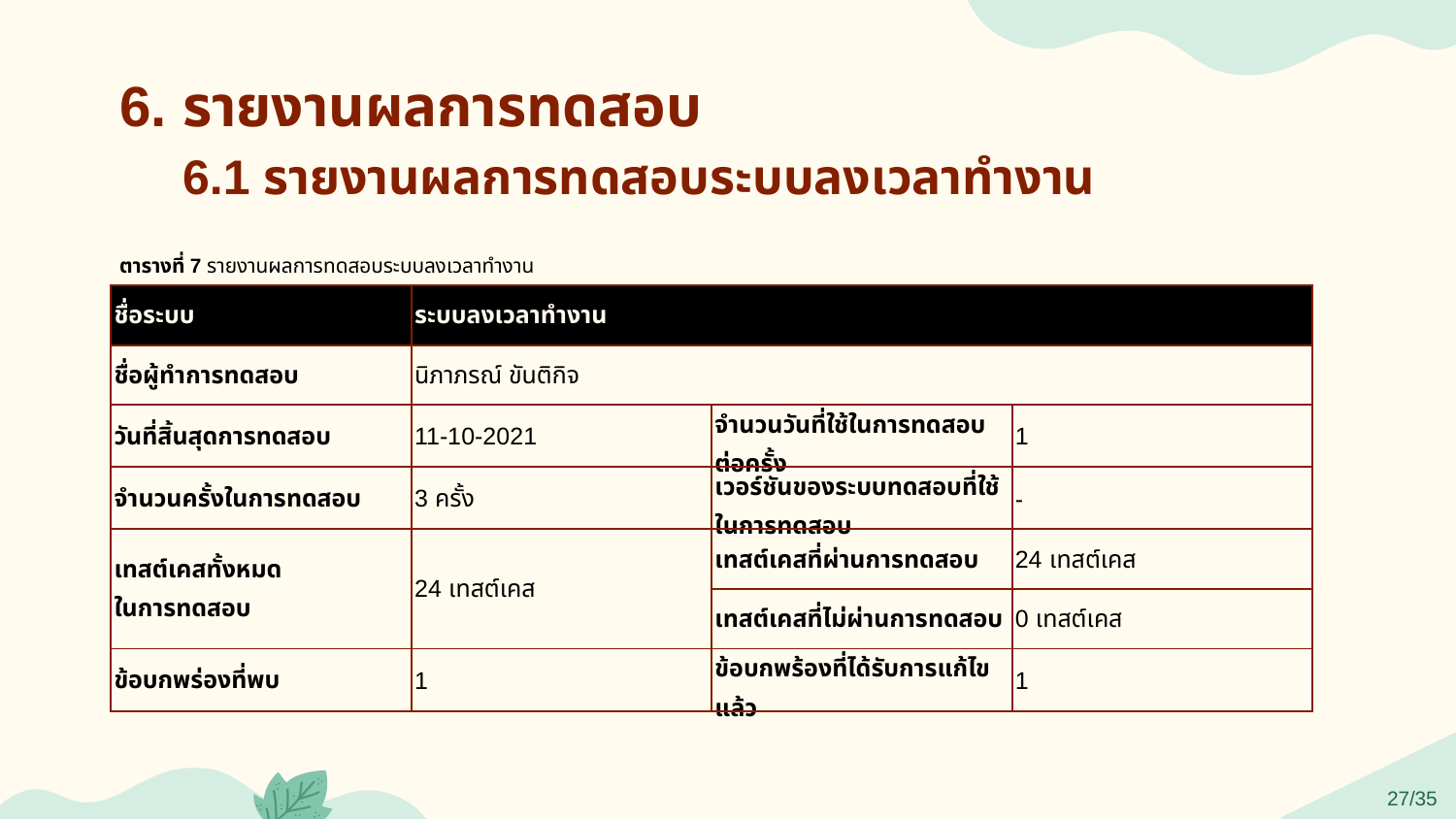

6. รายงานผลการทดสอบ
    6.1 รายงานผลการทดสอบระบบลงเวลาทำงาน
ตารางที่ 7 รายงานผลการทดสอบระบบลงเวลาทำงาน
| ชื่อระบบ | ระบบลงเวลาทำงาน |  |  |
| --- | --- | --- | --- |
| ชื่อผู้ทำการทดสอบ | นิภาภรณ์ ขันติกิจ |  |  |
| วันที่สิ้นสุดการทดสอบ | 11-10-2021 | จำนวนวันที่ใช้ในการทดสอบต่อครั้ง | 1 |
| จำนวนครั้งในการทดสอบ | 3 ครั้ง | เวอร์ชันของระบบทดสอบที่ใช้ในการทดสอบ | - |
| เทสต์เคสทั้งหมด ในการทดสอบ | 24 เทสต์เคส | เทสต์เคสที่ผ่านการทดสอบ | 24 เทสต์เคส |
|  |  | เทสต์เคสที่ไม่ผ่านการทดสอบ | 0 เทสต์เคส |
| ข้อบกพร่องที่พบ | 1 | ข้อบกพร้องที่ได้รับการแก้ไขแล้ว | 1 |
27/35